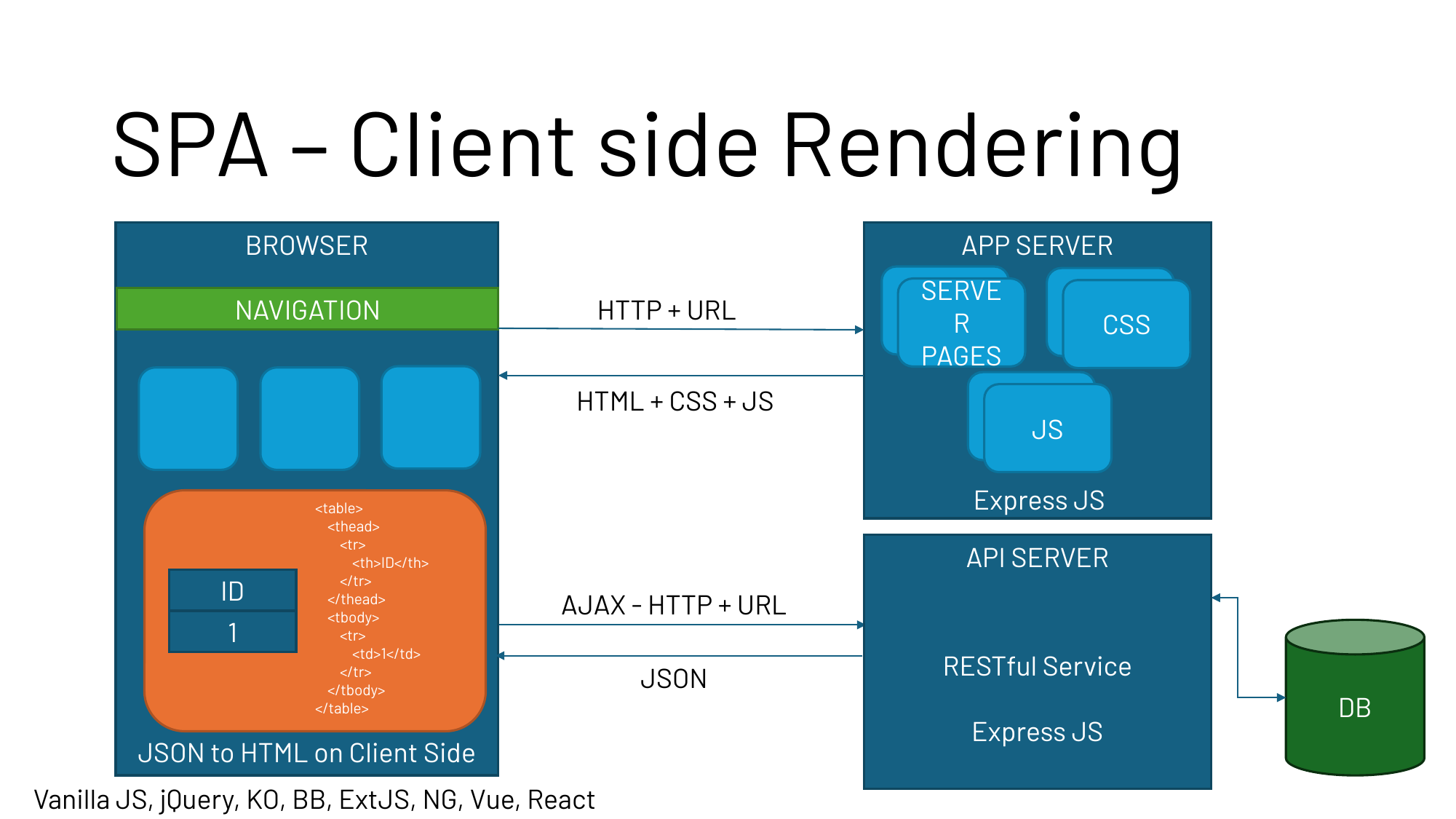

SPA – Client side Rendering
BROWSER
APP SERVER

SERVER PAGES

CSS
HTTP + URL
NAVIGATION

JS
HTML + CSS + JS
Express JS

<table>
    <thead>
        <tr>
            <th>ID</th>
        </tr>
    </thead>
    <tbody>
        <tr>
            <td>1</td>
        </tr>
    </tbody>
</table>
API SERVER
ID
1
AJAX - HTTP + URL
DB
RESTful Service
Express JS
JSON
JSON to HTML on Client Side
Vanilla JS, jQuery, KO, BB, ExtJS, NG, Vue, React